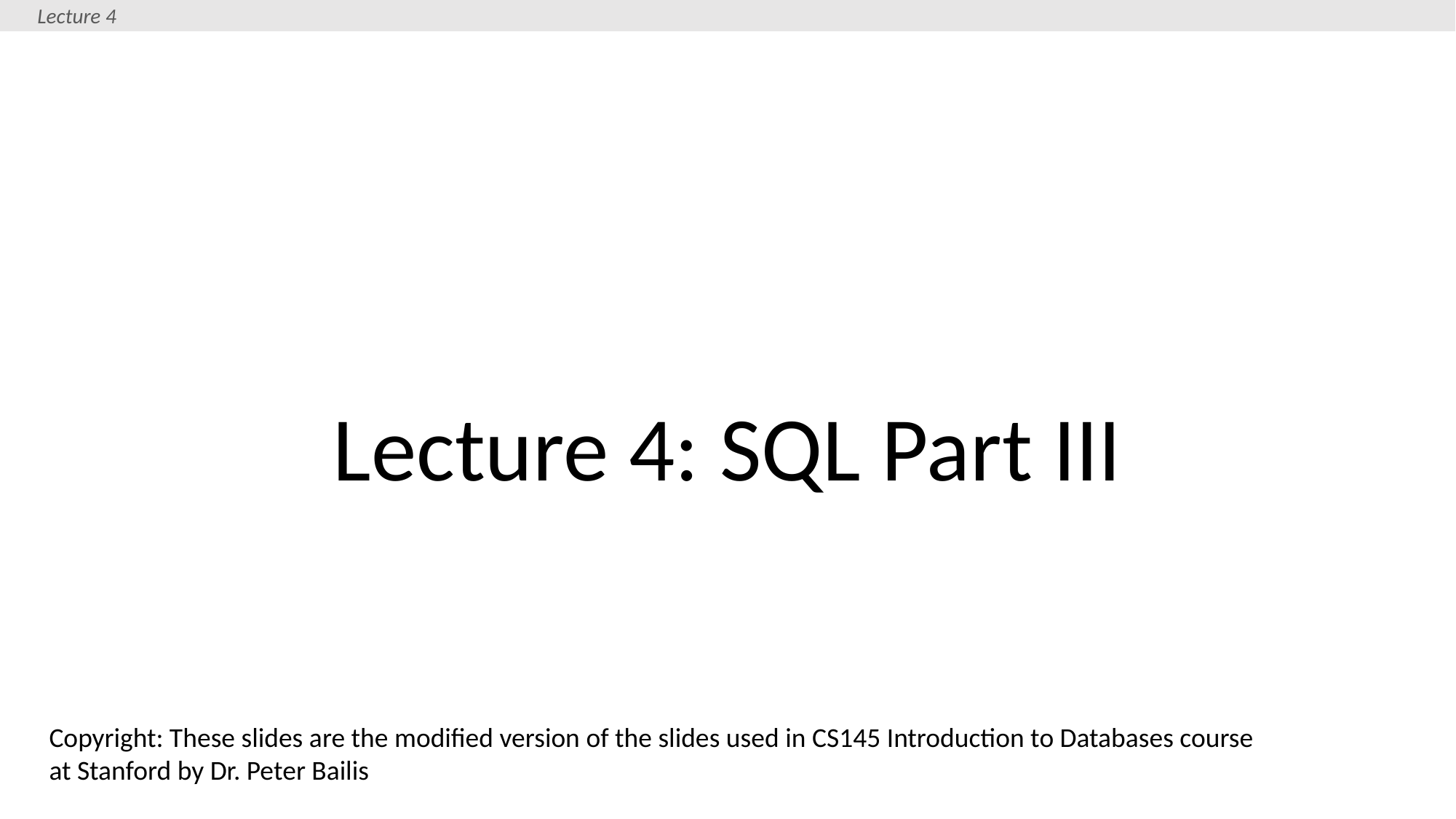

Lecture 4
# Lecture 4: SQL Part III
Copyright: These slides are the modified version of the slides used in CS145 Introduction to Databases course
at Stanford by Dr. Peter Bailis